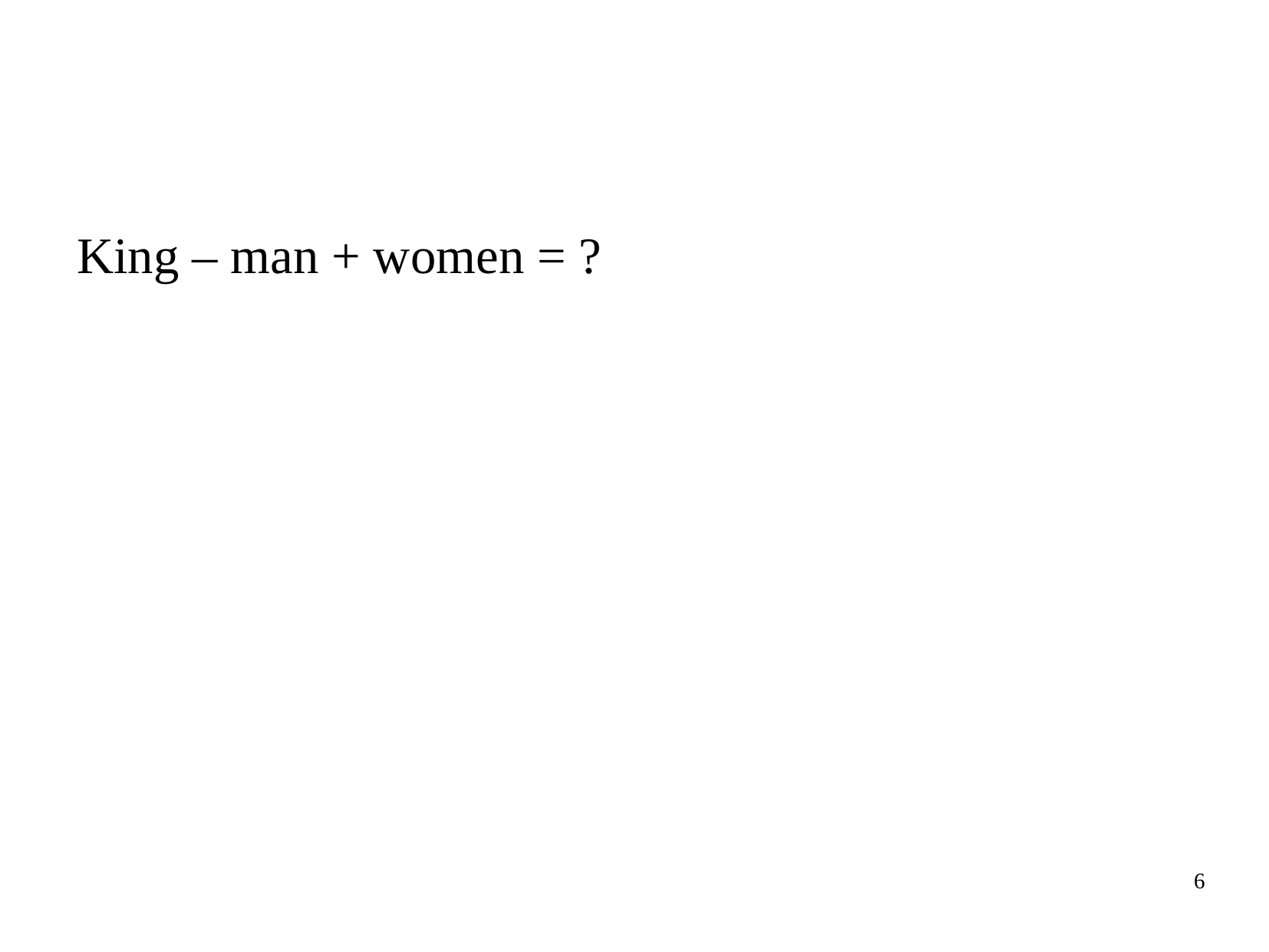

King – man + women = ?
6